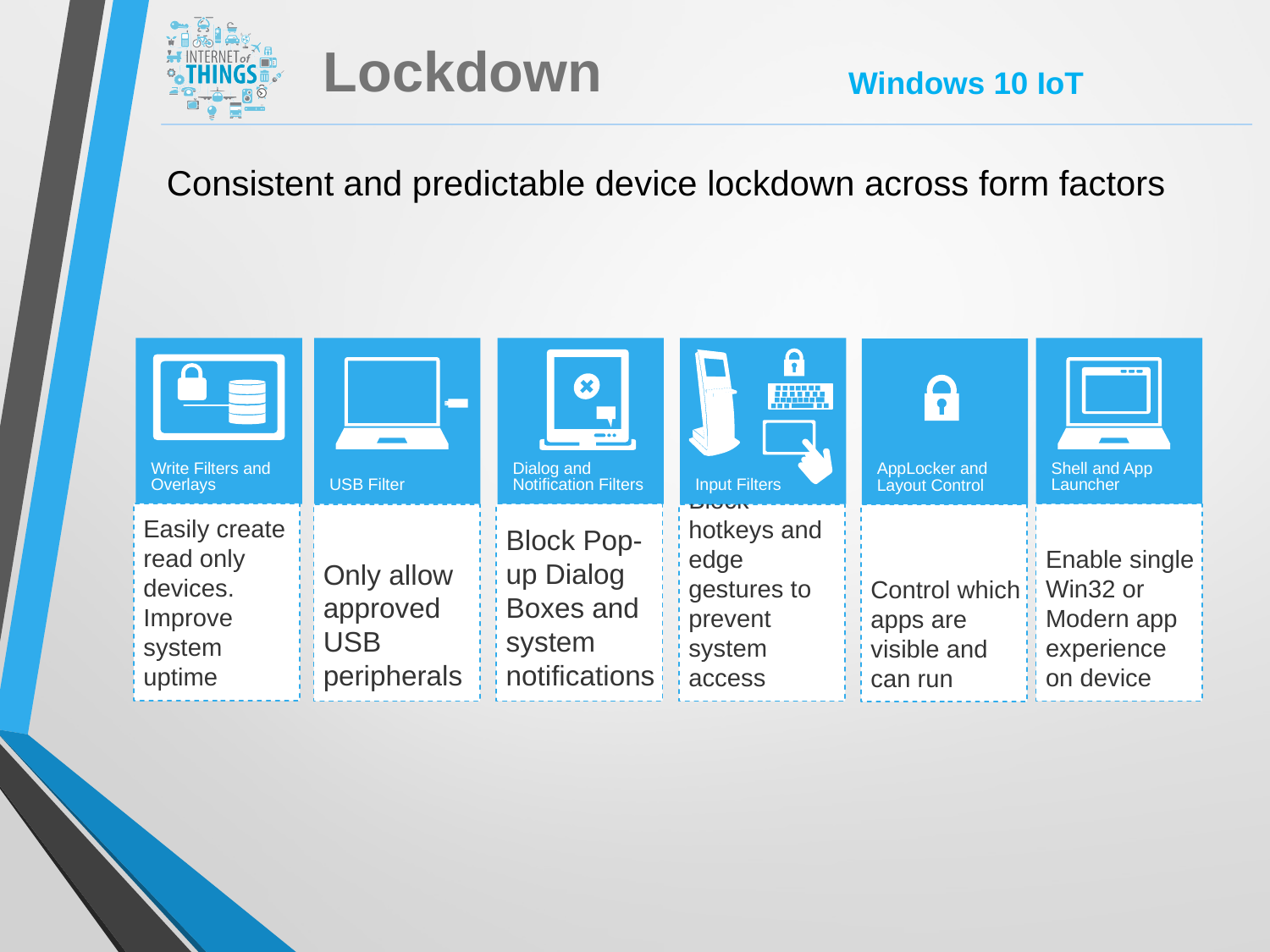

Lockdown
Consistent and predictable device lockdown across form factors
Shell and App Launcher

Input Filters

USB Filter

Dialog and Notification Filters

Write Filters and Overlays

AppLocker and Layout Control

Easily create read only devices. Improve system uptime

Enable single Win32 or Modern app experience on device

Block Pop-up Dialog Boxes and system notifications

Only allow approved USB peripherals

Block hotkeys and edge gestures to prevent system access

Control which apps are visible and can run